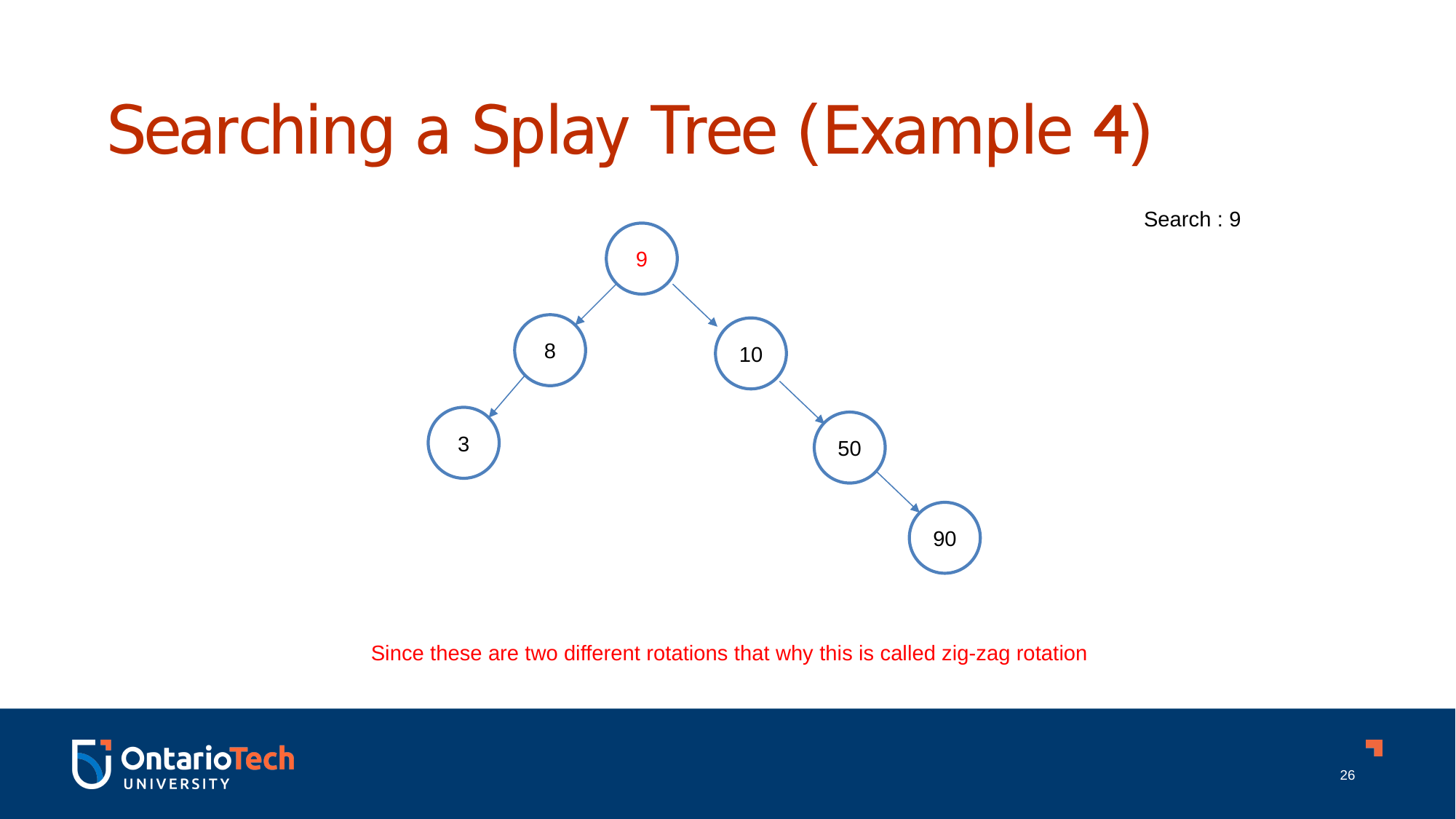

Searching a Splay Tree (Example 4)
Search : 9
9
8
10
3
50
90
Since these are two different rotations that why this is called zig-zag rotation
26